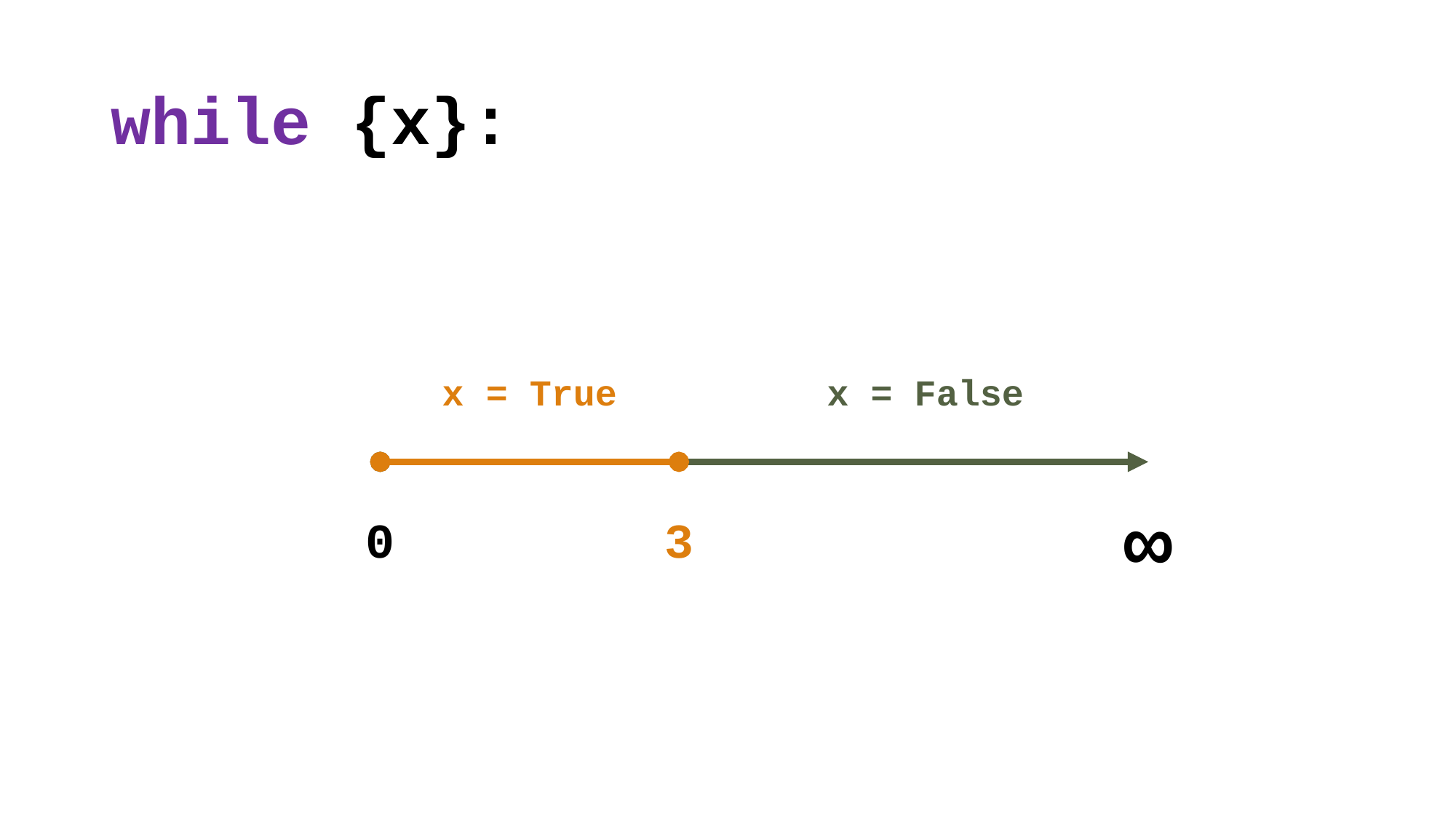

# while {x}:
x = False
x = True
3
∞
0